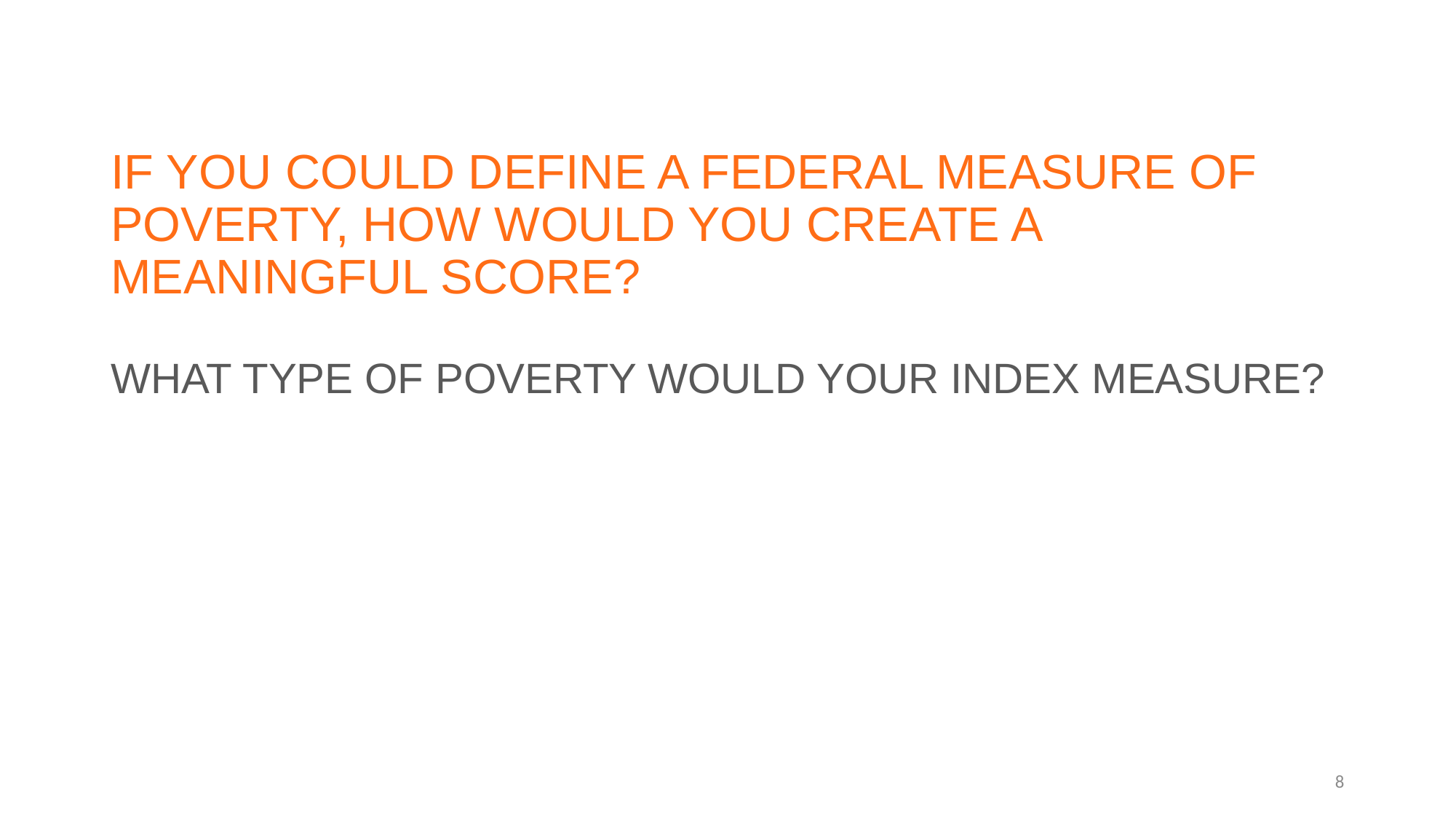

# If you could define a federal measure of poverty, HOW WOULD YOU CREATE A MEANINGFUL SCORE? WHAT TYPE OF POVERTY WOULD YOUR INDEX MEASURE?
8